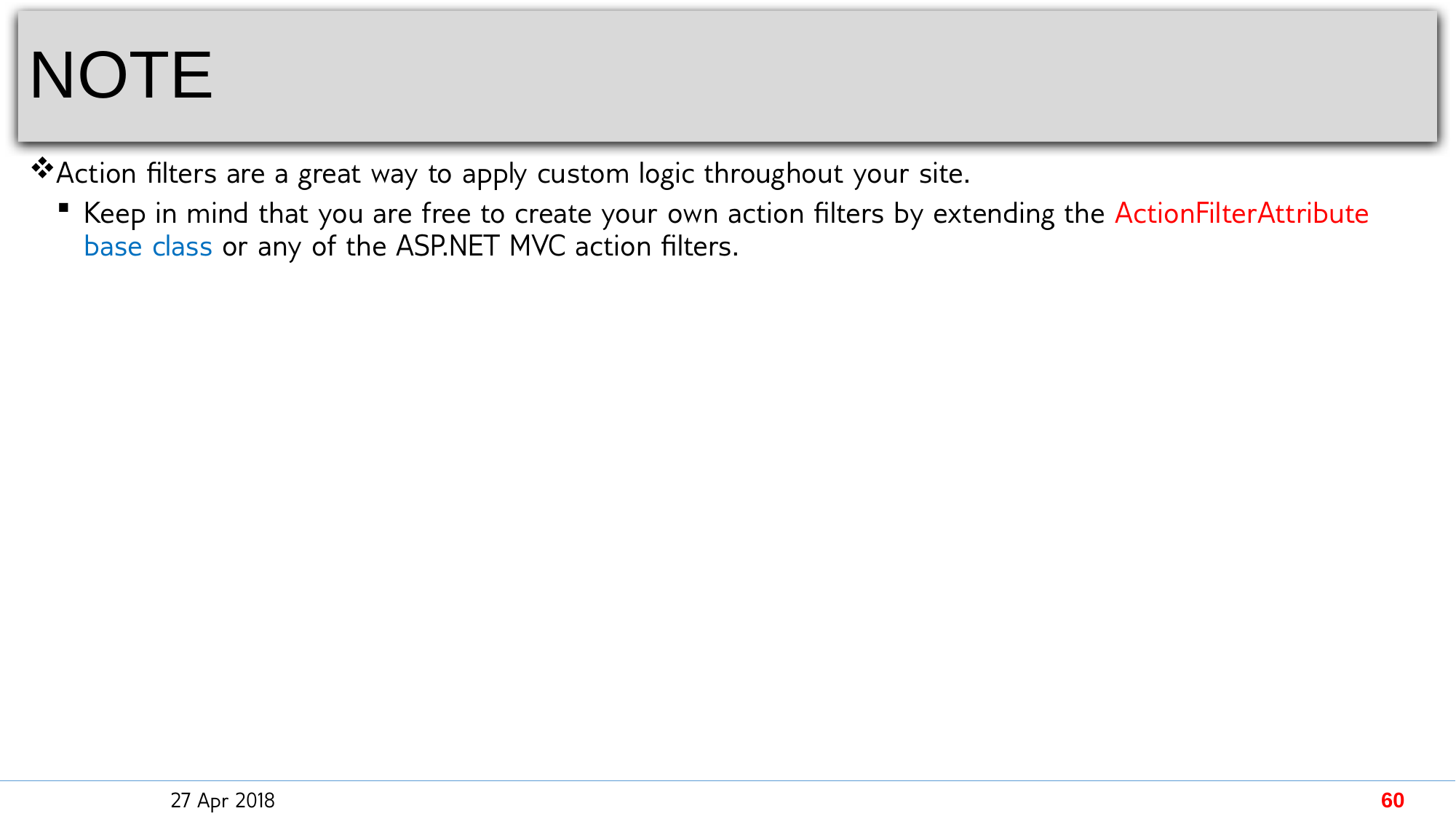

# NOTE
Action filters are a great way to apply custom logic throughout your site.
Keep in mind that you are free to create your own action filters by extending the ActionFilterAttribute base class or any of the ASP.NET MVC action filters.
27 Apr 2018
60